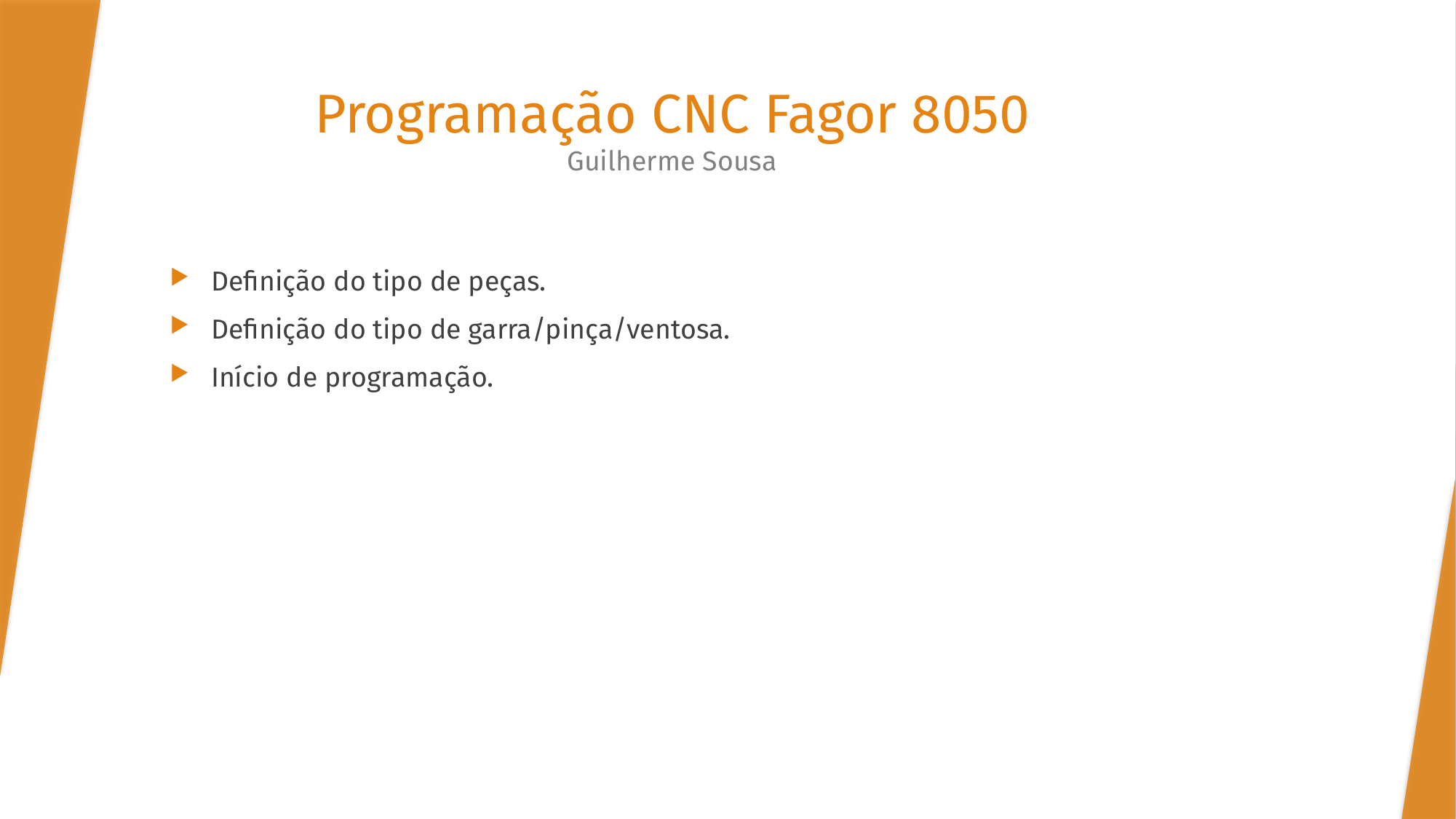

# Programação CNC Fagor 8050 Guilherme Sousa
Definição do tipo de peças.
Definição do tipo de garra/pinça/ventosa.
Início de programação.